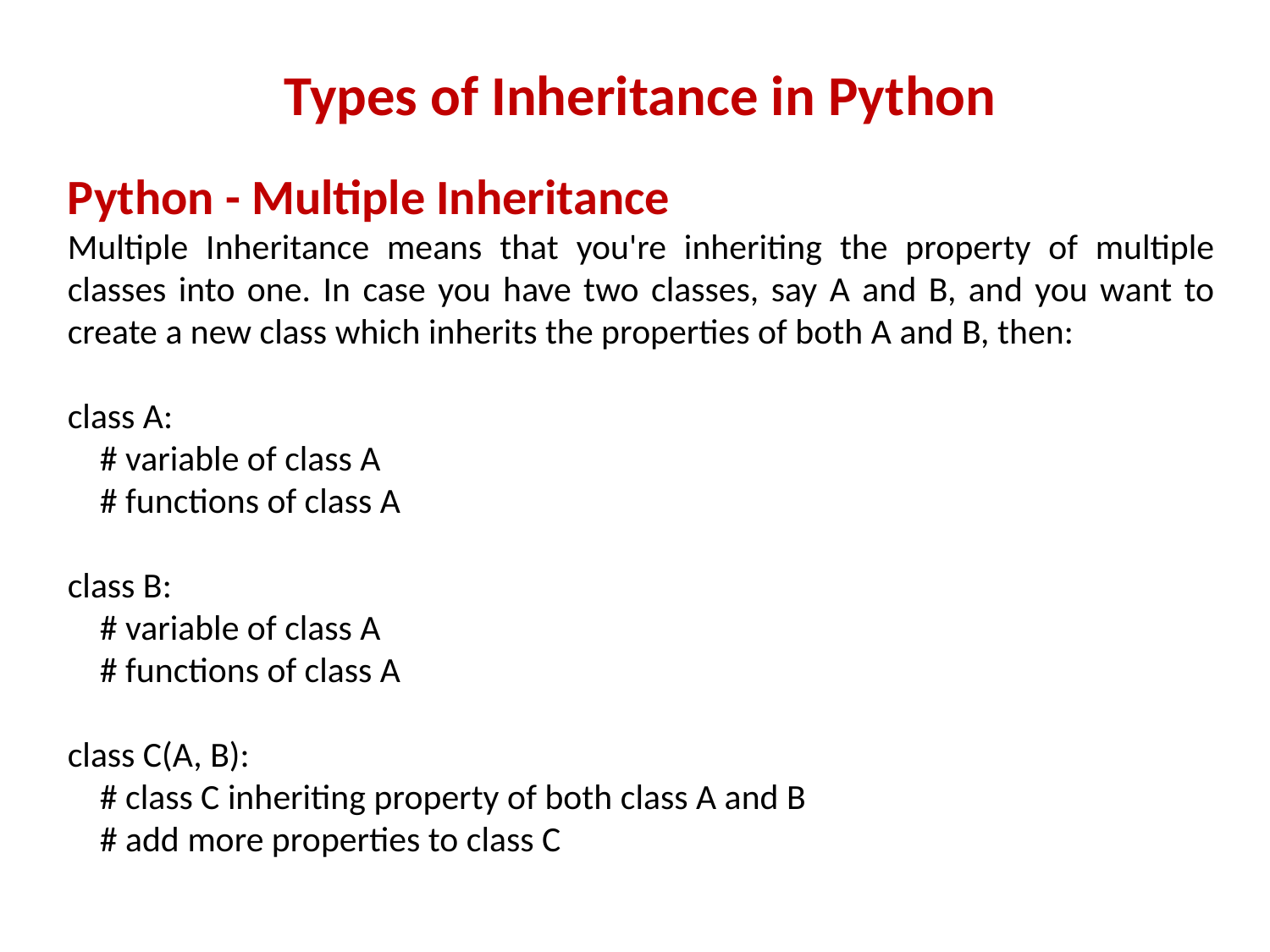

Types of Inheritance in Python
Python - Multiple Inheritance
Multiple Inheritance means that you're inheriting the property of multiple classes into one. In case you have two classes, say A and B, and you want to create a new class which inherits the properties of both A and B, then:

class A:
    # variable of class A
    # functions of class A

class B:
    # variable of class A
    # functions of class A

class C(A, B):
    # class C inheriting property of both class A and B
    # add more properties to class C